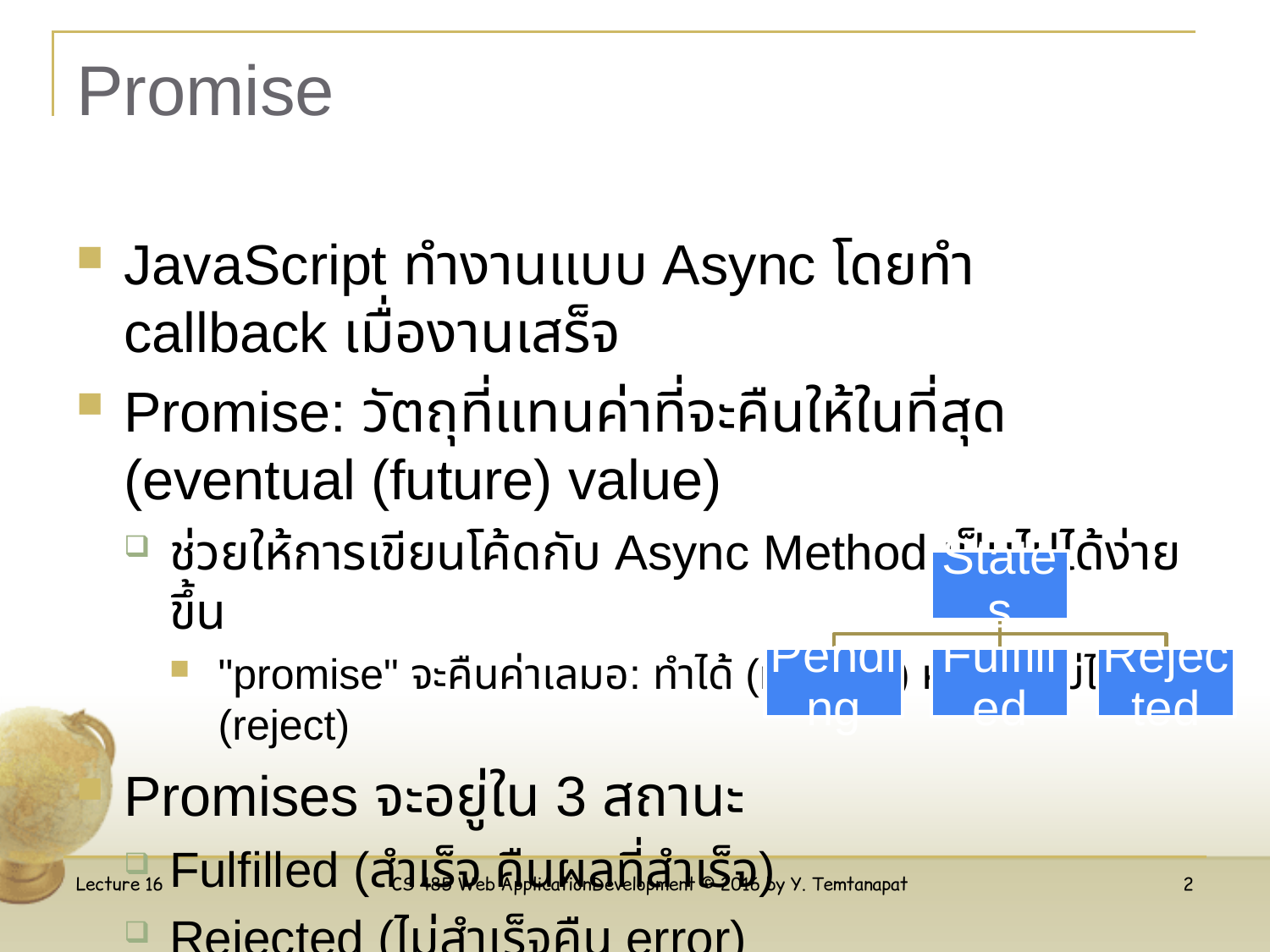

# Promise
JavaScript ทำงานแบบ Async โดยทำ callback เมื่องานเสร็จ
Promise: วัตถุที่แทนค่าที่จะคืนให้ในที่สุด (eventual (future) value)
ช่วยให้การเขียนโค้ดกับ Async Method เป็นไปได้ง่ายขึ้น
"promise" จะคืนค่าเลมอ: ทำได้ (resolve) หรือ ทำไม่ได้ (reject)
Promises จะอยู่ใน 3 สถานะ
Fulfilled (สำเร็จ คืนผลที่สำเร็จ)
Rejected (ไม่สำเร็จคืน error)
Pending (ยังไม่เสร็จ อยู่ระหว่างการประมวลผล)
States
Pending
Fulfilled
Rejected
Lecture 16
CS 485 Web ApplicationDevelopment © 2016 by Y. Temtanapat
2